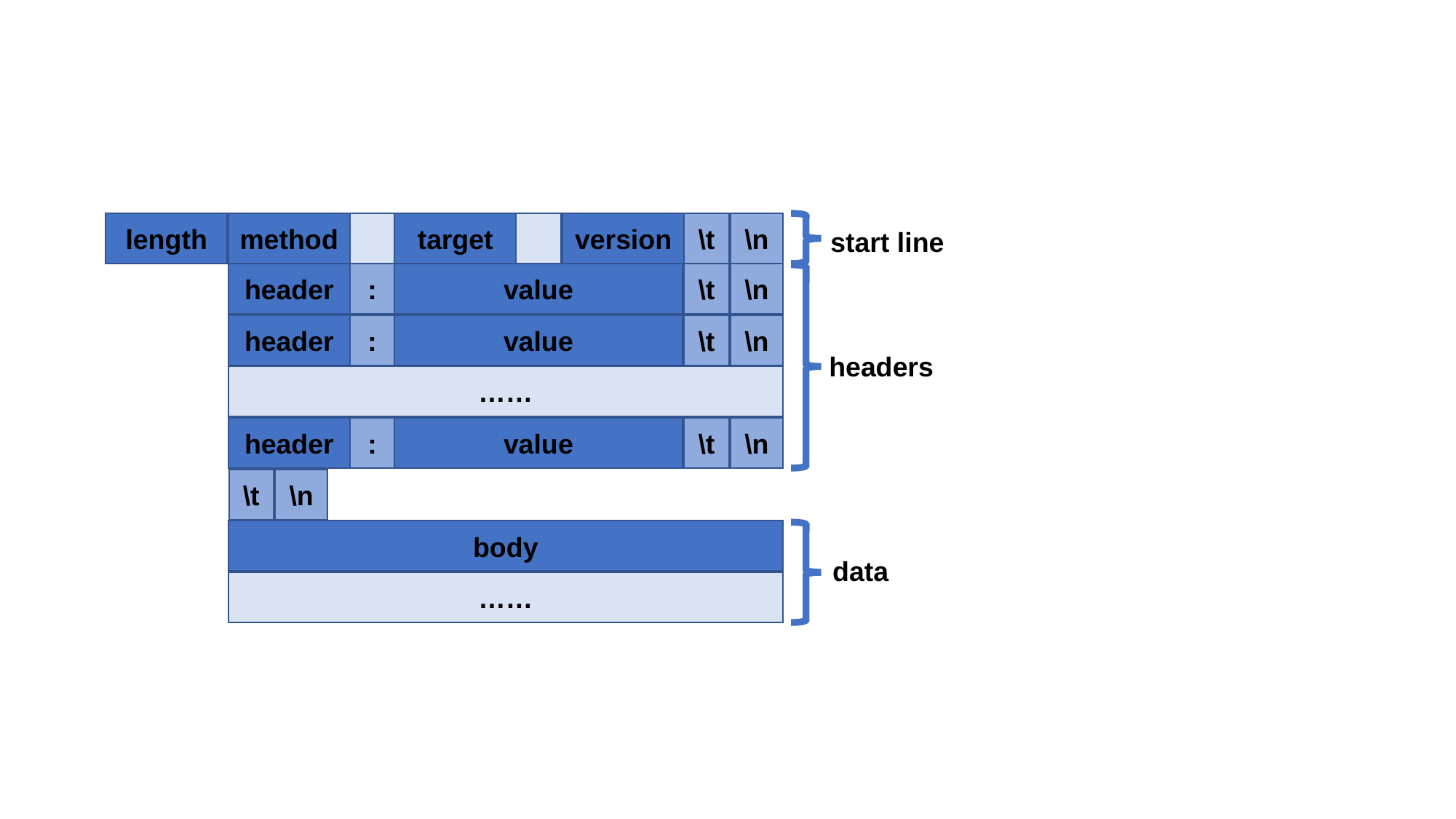

length
version
\t
\n

method

target

start line
\t
\n
header
:
value

\t
\n
header
:
value
headers
……
\t
\n
header
:
value
\t
\n
body

data
……